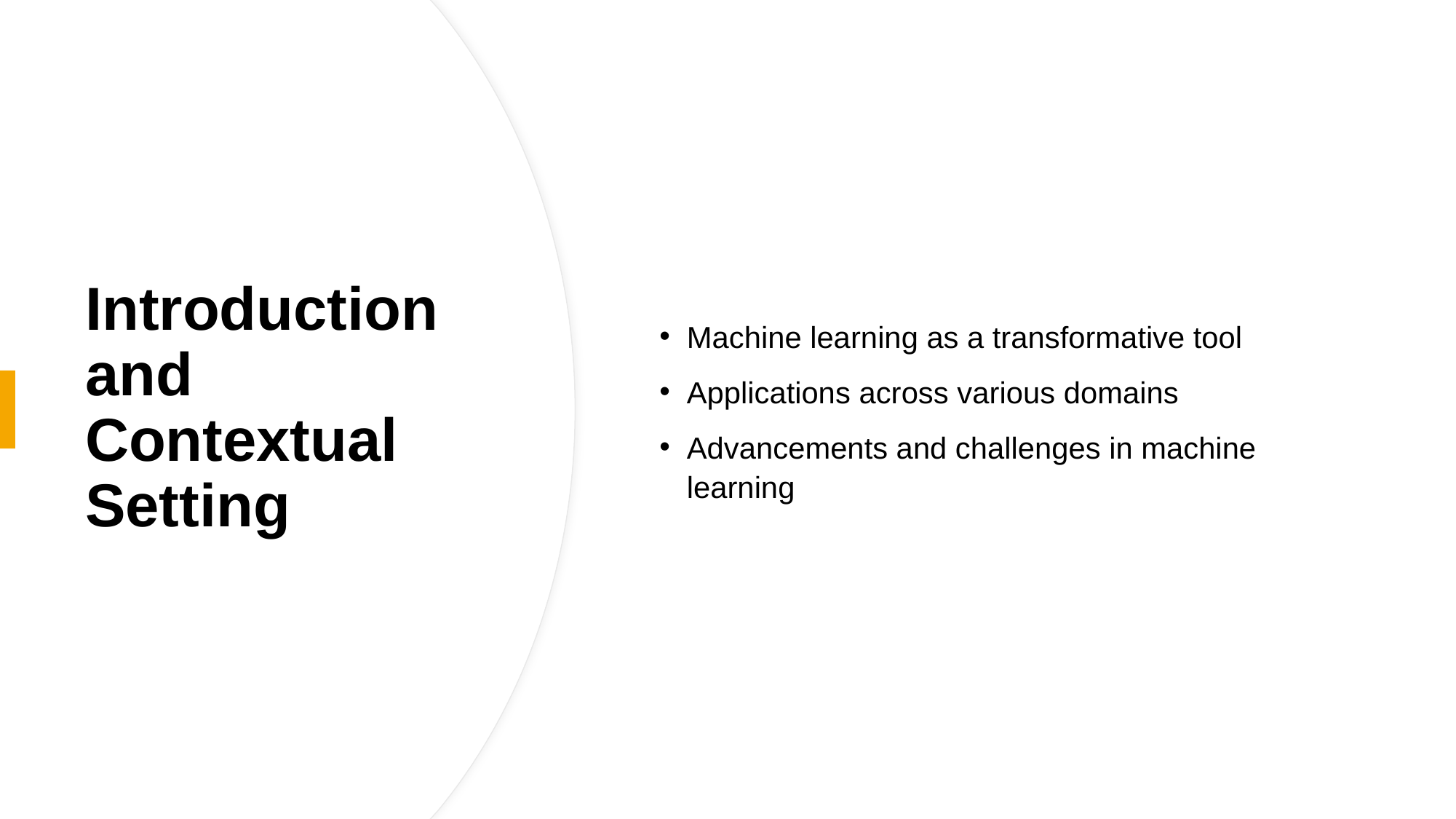

Machine learning as a transformative tool
Applications across various domains
Advancements and challenges in machine learning
# Introduction and Contextual Setting